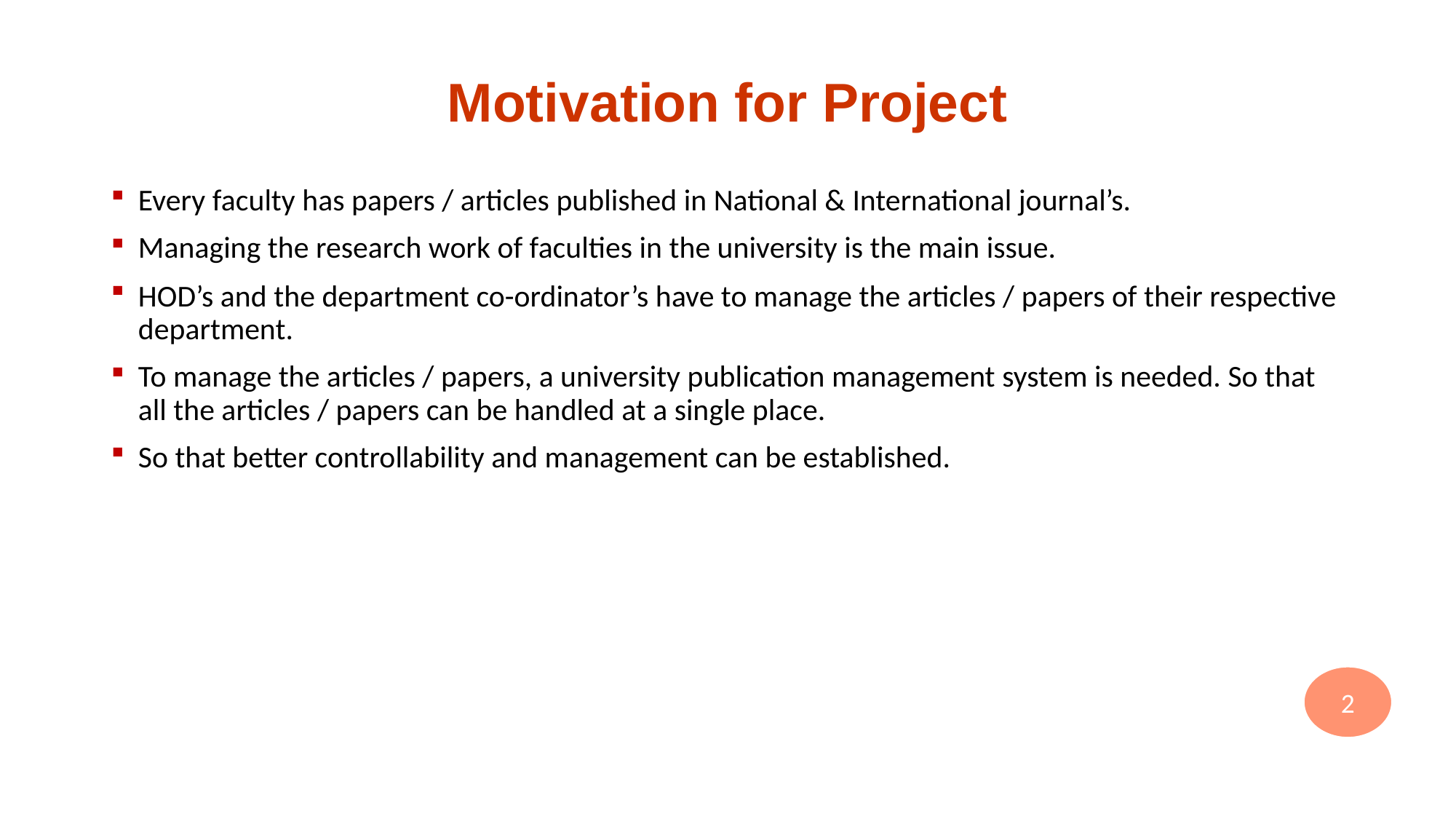

# Motivation for Project
Every faculty has papers / articles published in National & International journal’s.
Managing the research work of faculties in the university is the main issue.
HOD’s and the department co-ordinator’s have to manage the articles / papers of their respective department.
To manage the articles / papers, a university publication management system is needed. So that all the articles / papers can be handled at a single place.
So that better controllability and management can be established.

2